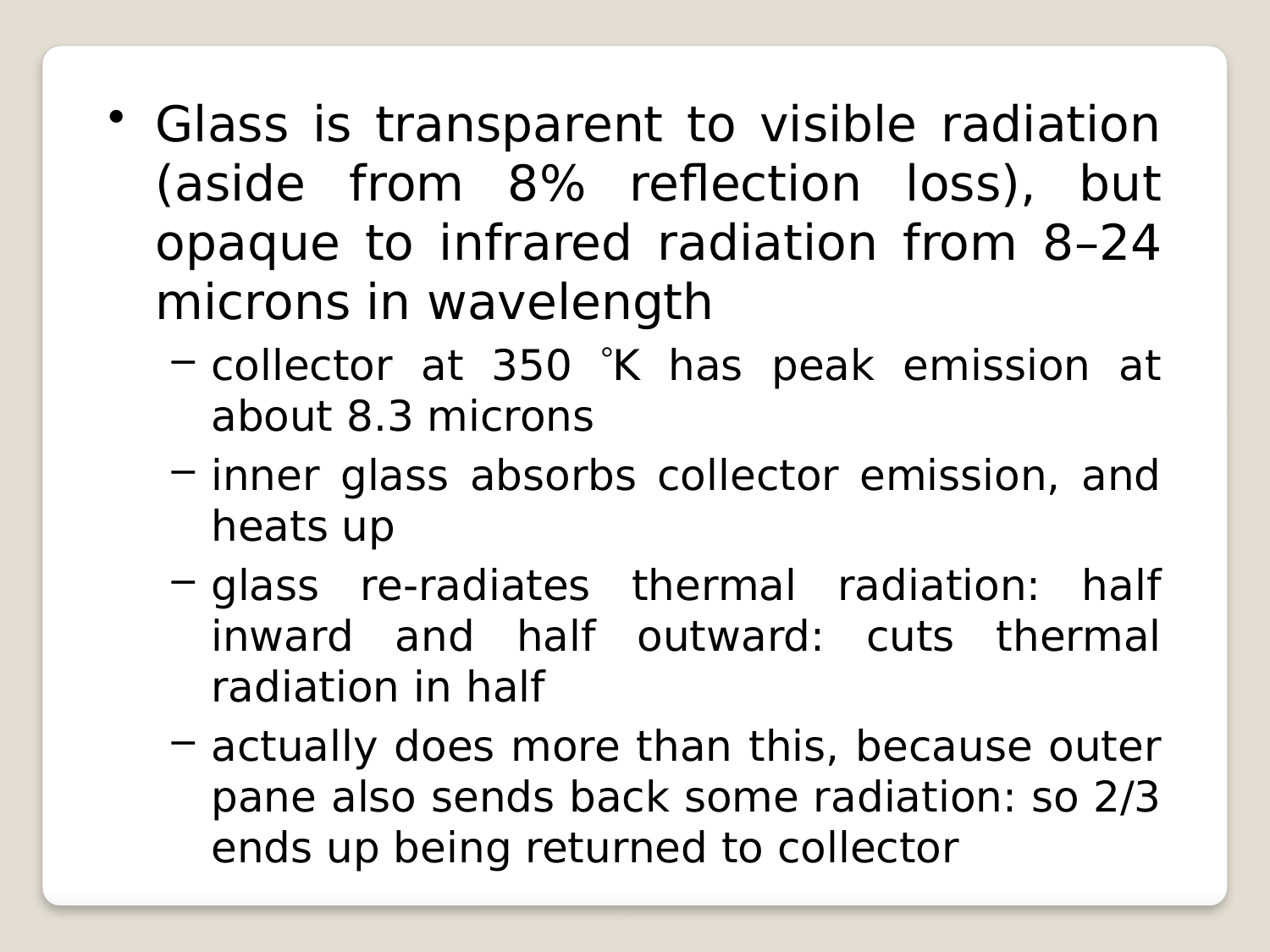

Glass is transparent to visible radiation (aside from 8% reflection loss), but opaque to infrared radiation from 8–24 microns in wavelength
collector at 350 °K has peak emission at about 8.3 microns
inner glass absorbs collector emission, and heats up
glass re-radiates thermal radiation: half inward and half outward: cuts thermal radiation in half
actually does more than this, because outer pane also sends back some radiation: so 2/3 ends up being returned to collector